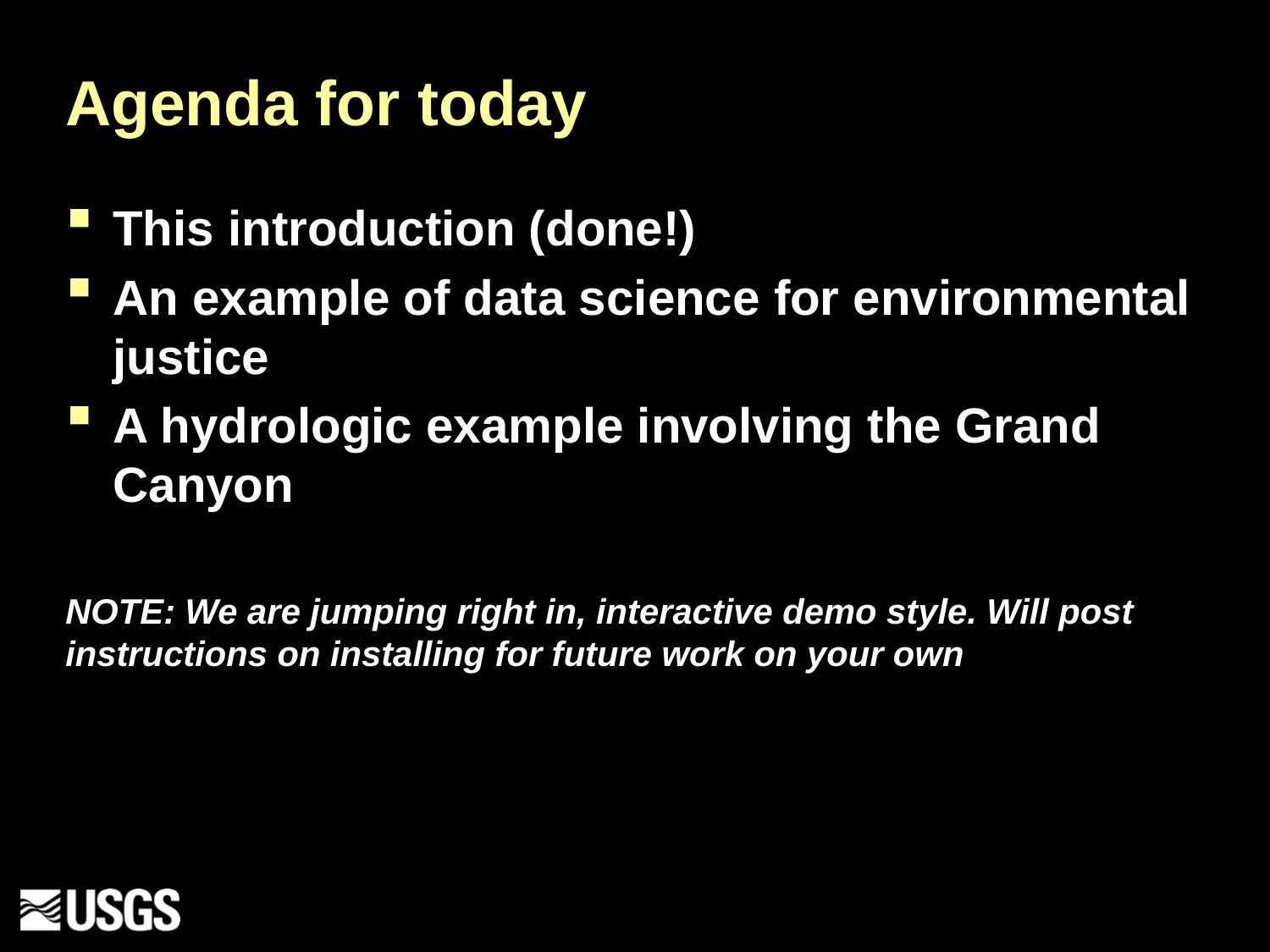

# Agenda for today
This introduction (done!)
An example of data science for environmental justice
A hydrologic example involving the Grand Canyon

NOTE: We are jumping right in, interactive demo style. Will post instructions on installing for future work on your own